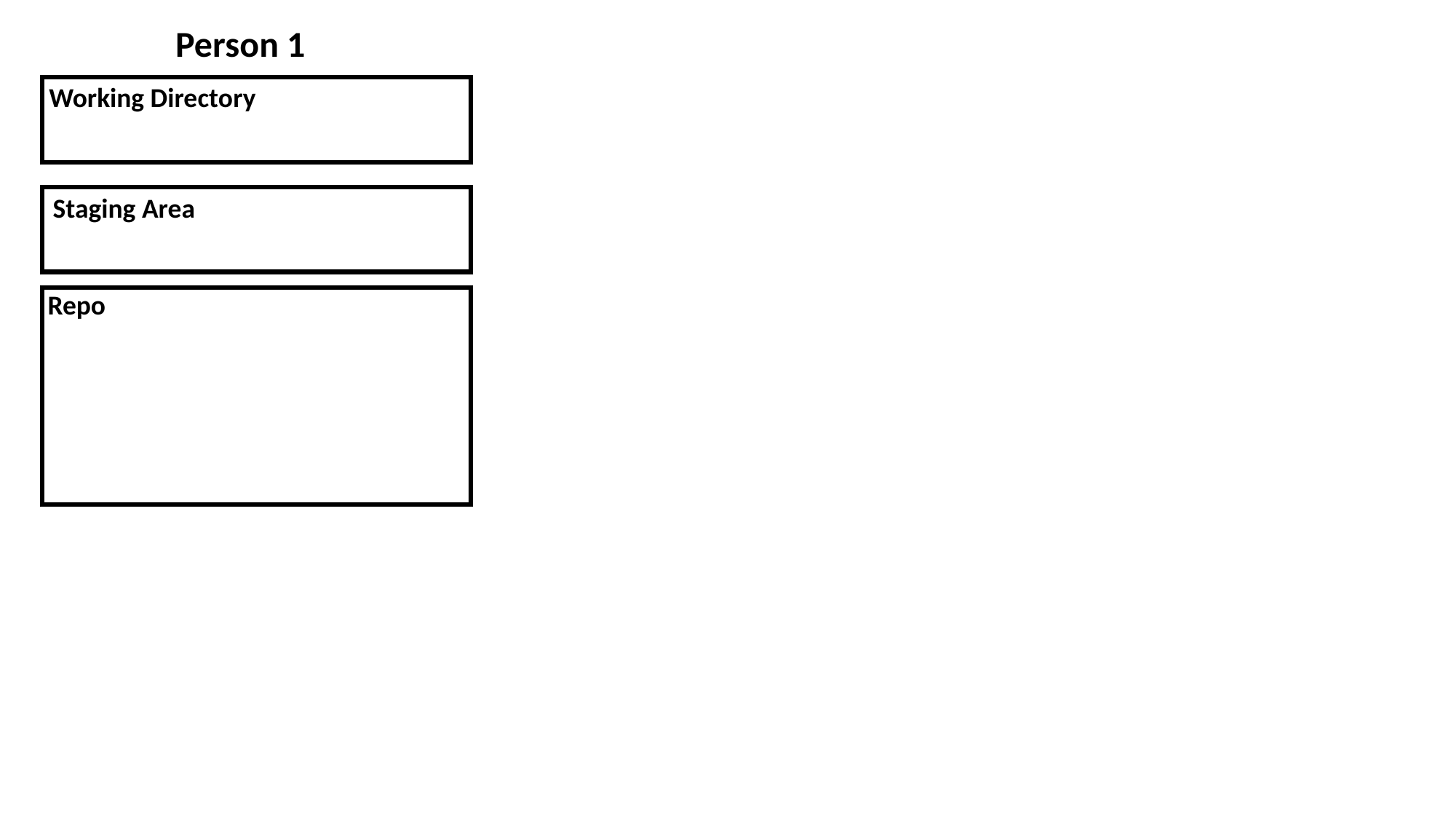

Person 1
Working Directory

Staging Area

Repo